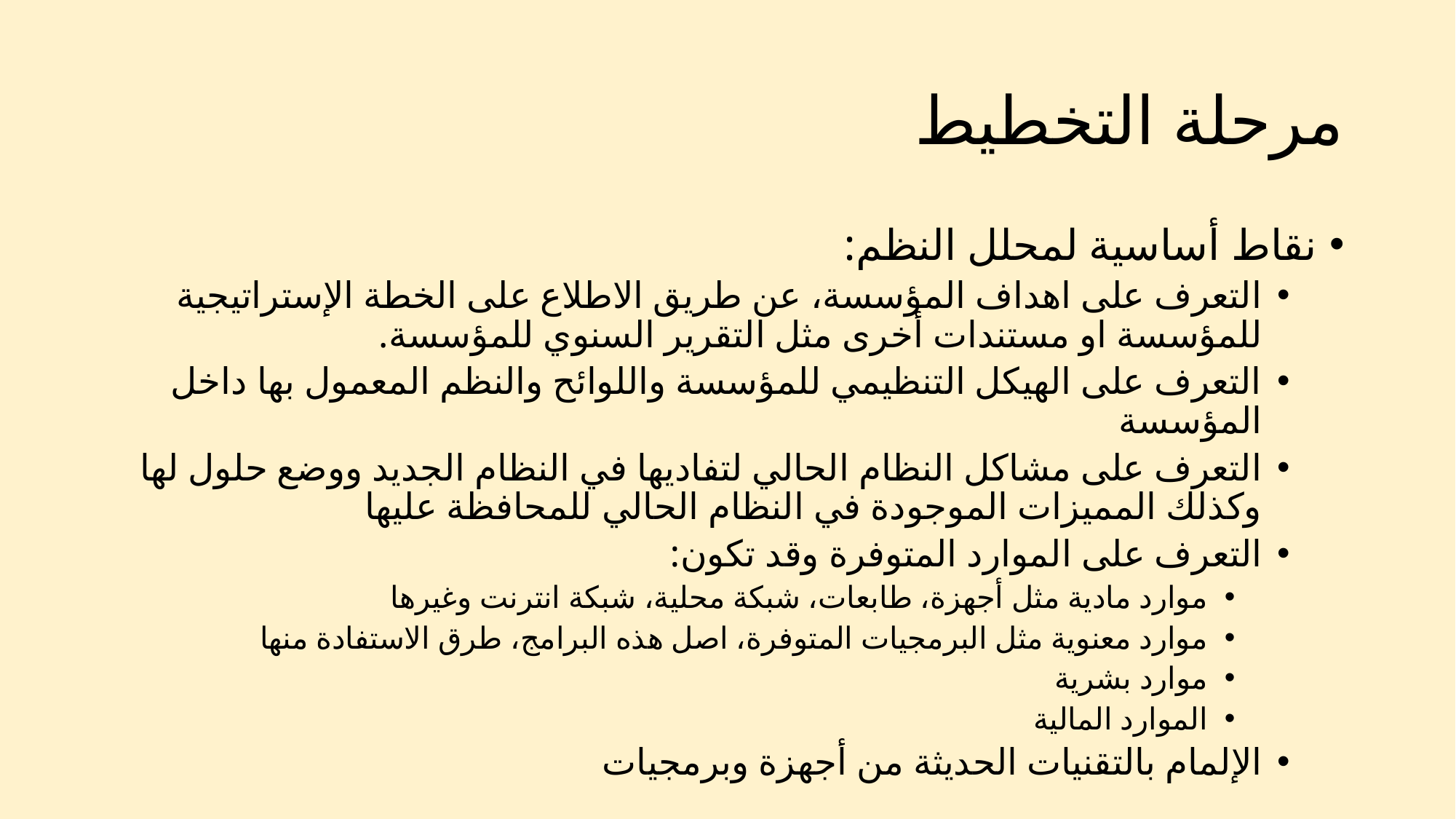

# مرحلة التخطيط
نقاط أساسية لمحلل النظم:
التعرف على اهداف المؤسسة، عن طريق الاطلاع على الخطة الإستراتيجية للمؤسسة او مستندات أخرى مثل التقرير السنوي للمؤسسة.
التعرف على الهيكل التنظيمي للمؤسسة واللوائح والنظم المعمول بها داخل المؤسسة
التعرف على مشاكل النظام الحالي لتفاديها في النظام الجديد ووضع حلول لها وكذلك المميزات الموجودة في النظام الحالي للمحافظة عليها
التعرف على الموارد المتوفرة وقد تكون:
موارد مادية مثل أجهزة، طابعات، شبكة محلية، شبكة انترنت وغيرها
موارد معنوية مثل البرمجيات المتوفرة، اصل هذه البرامج، طرق الاستفادة منها
موارد بشرية
الموارد المالية
الإلمام بالتقنيات الحديثة من أجهزة وبرمجيات